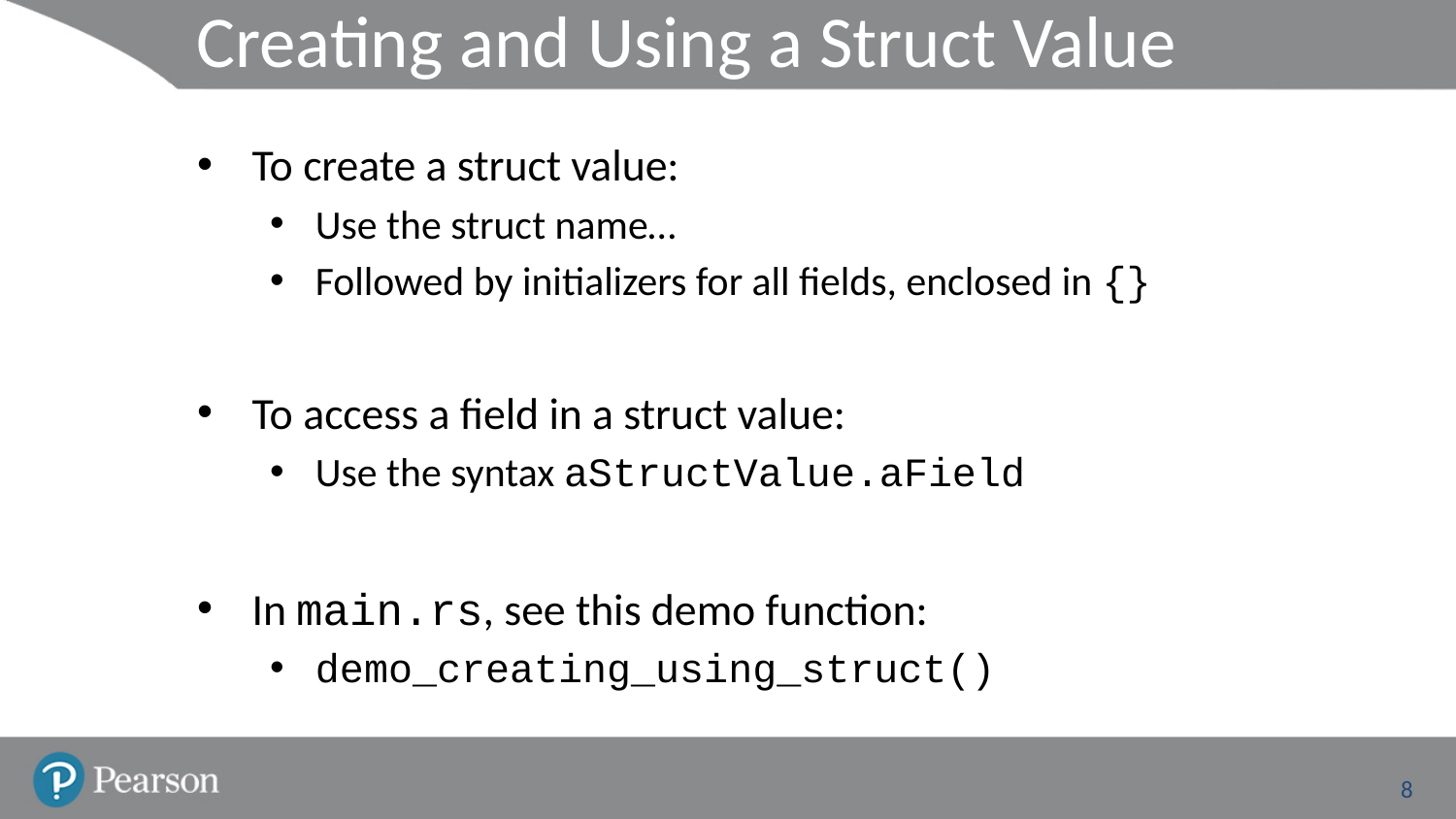

# Creating and Using a Struct Value
To create a struct value:
Use the struct name…
Followed by initializers for all fields, enclosed in {}

To access a field in a struct value:
Use the syntax aStructValue.aField

In main.rs, see this demo function:
demo_creating_using_struct()

8